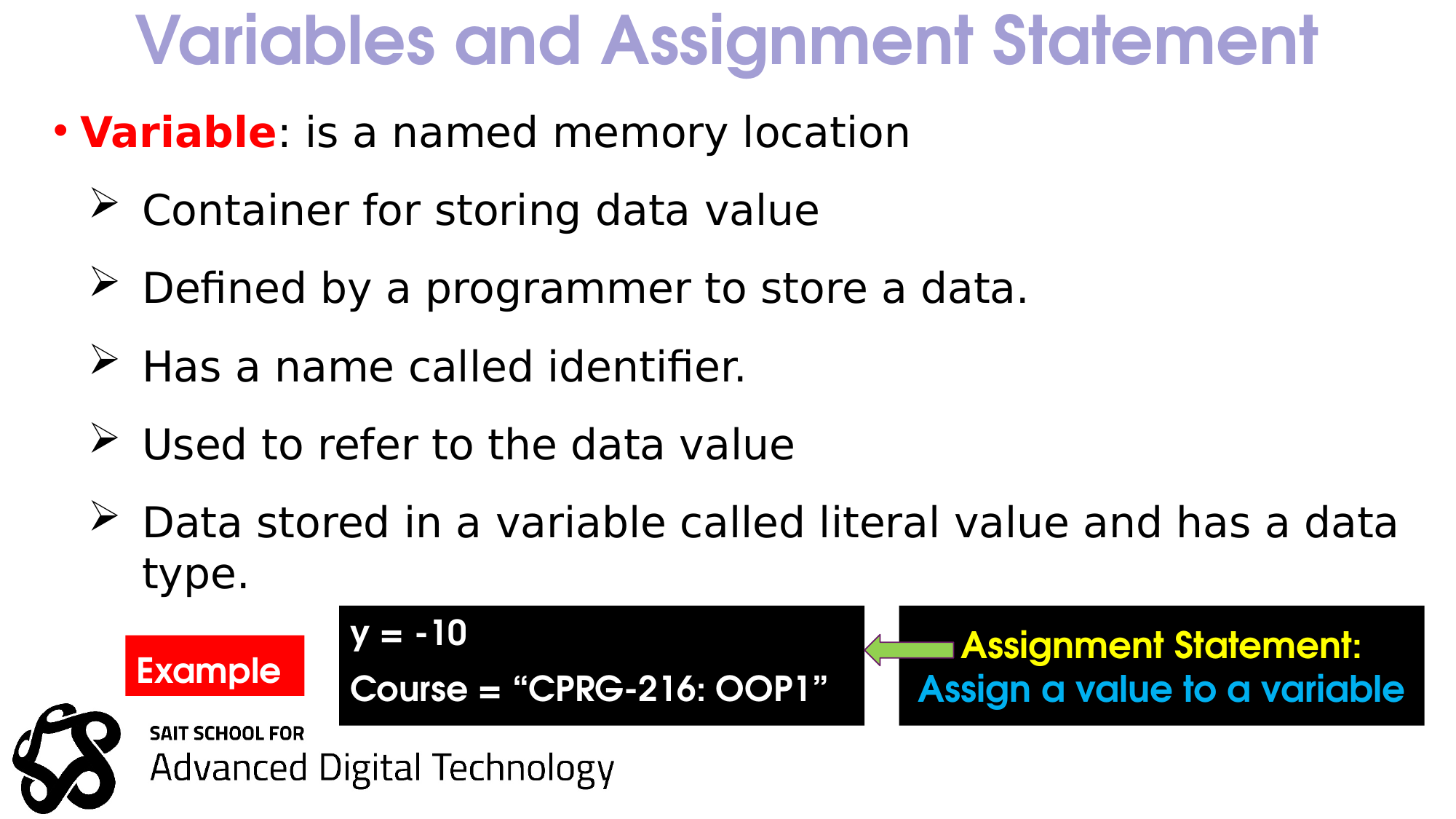

# Variables and Assignment Statement
Variable: is a named memory location
Container for storing data value
Defined by a programmer to store a data.
Has a name called identifier.
Used to refer to the data value
Data stored in a variable called literal value and has a data type.
y = -10
Course = “CPRG-216: OOP1”

Assignment Statement: Assign a value to a variable

Example